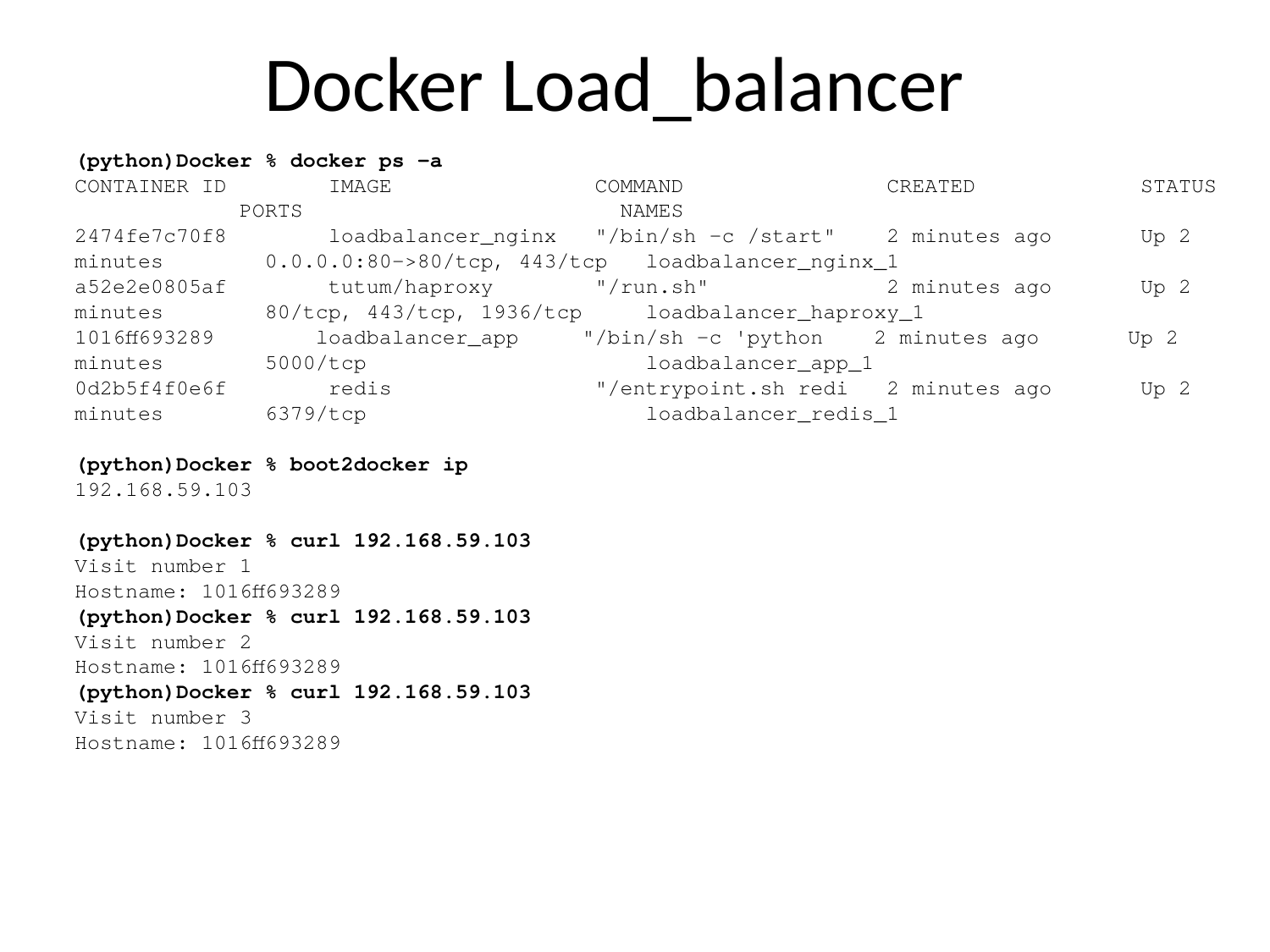

# Docker Load_balancer
(python)Docker % docker ps -a
CONTAINER ID        IMAGE                COMMAND                CREATED             STATUS              PORTS                         NAMES
2474fe7c70f8        loadbalancer_nginx   "/bin/sh -c /start"    2 minutes ago       Up 2 minutes        0.0.0.0:80->80/tcp, 443/tcp   loadbalancer_nginx_1
a52e2e0805af        tutum/haproxy        "/run.sh"              2 minutes ago       Up 2 minutes        80/tcp, 443/tcp, 1936/tcp     loadbalancer_haproxy_1
1016ff693289        loadbalancer_app     "/bin/sh -c 'python    2 minutes ago       Up 2 minutes        5000/tcp                      loadbalancer_app_1
0d2b5f4f0e6f        redis                "/entrypoint.sh redi   2 minutes ago       Up 2 minutes        6379/tcp                      loadbalancer_redis_1

(python)Docker % boot2docker ip
192.168.59.103

(python)Docker % curl 192.168.59.103
Visit number 1
Hostname: 1016ff693289
(python)Docker % curl 192.168.59.103
Visit number 2
Hostname: 1016ff693289
(python)Docker % curl 192.168.59.103
Visit number 3
Hostname: 1016ff693289